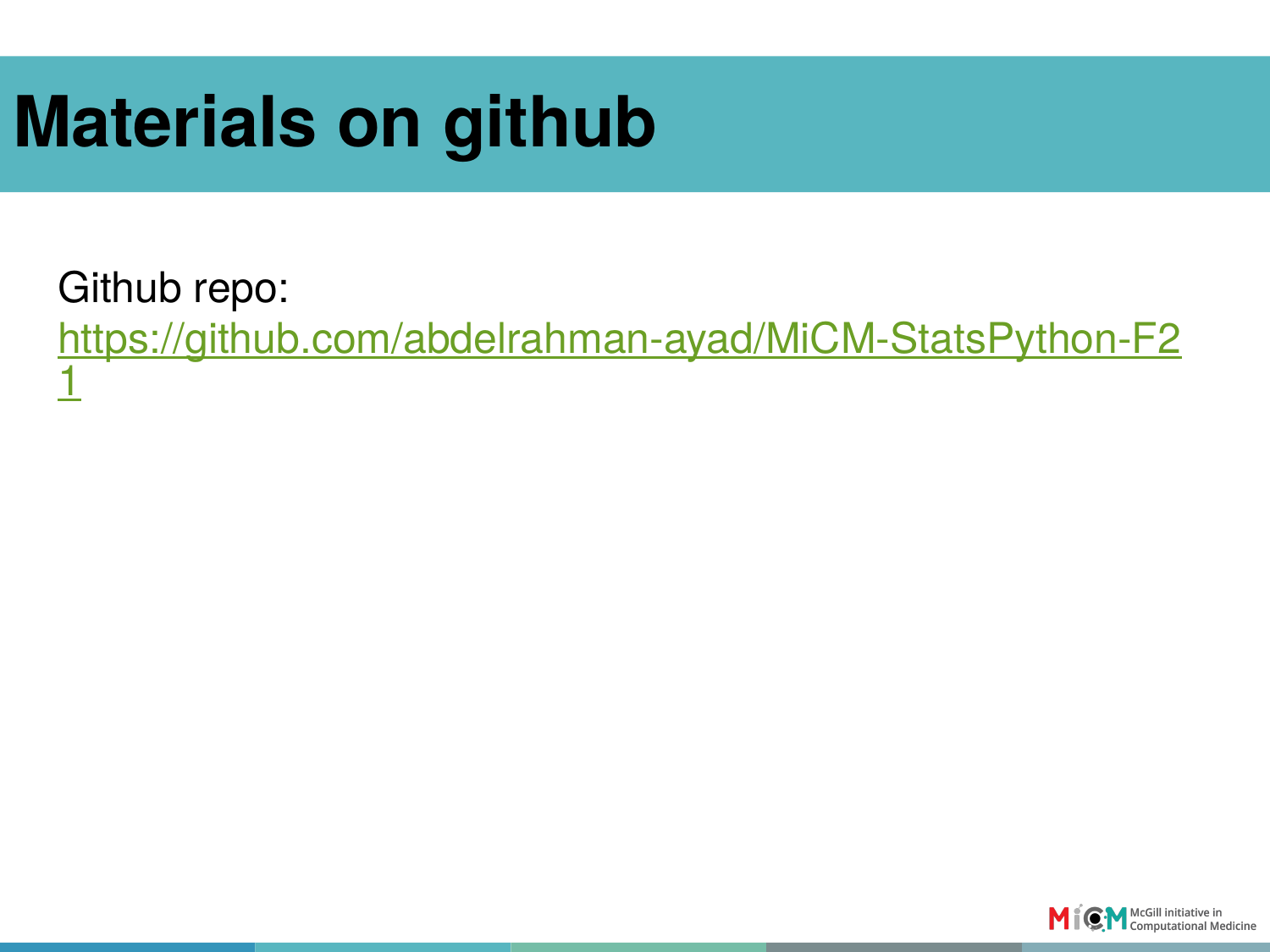

# Materials on github
Github repo: https://github.com/abdelrahman-ayad/MiCM-StatsPython-F21